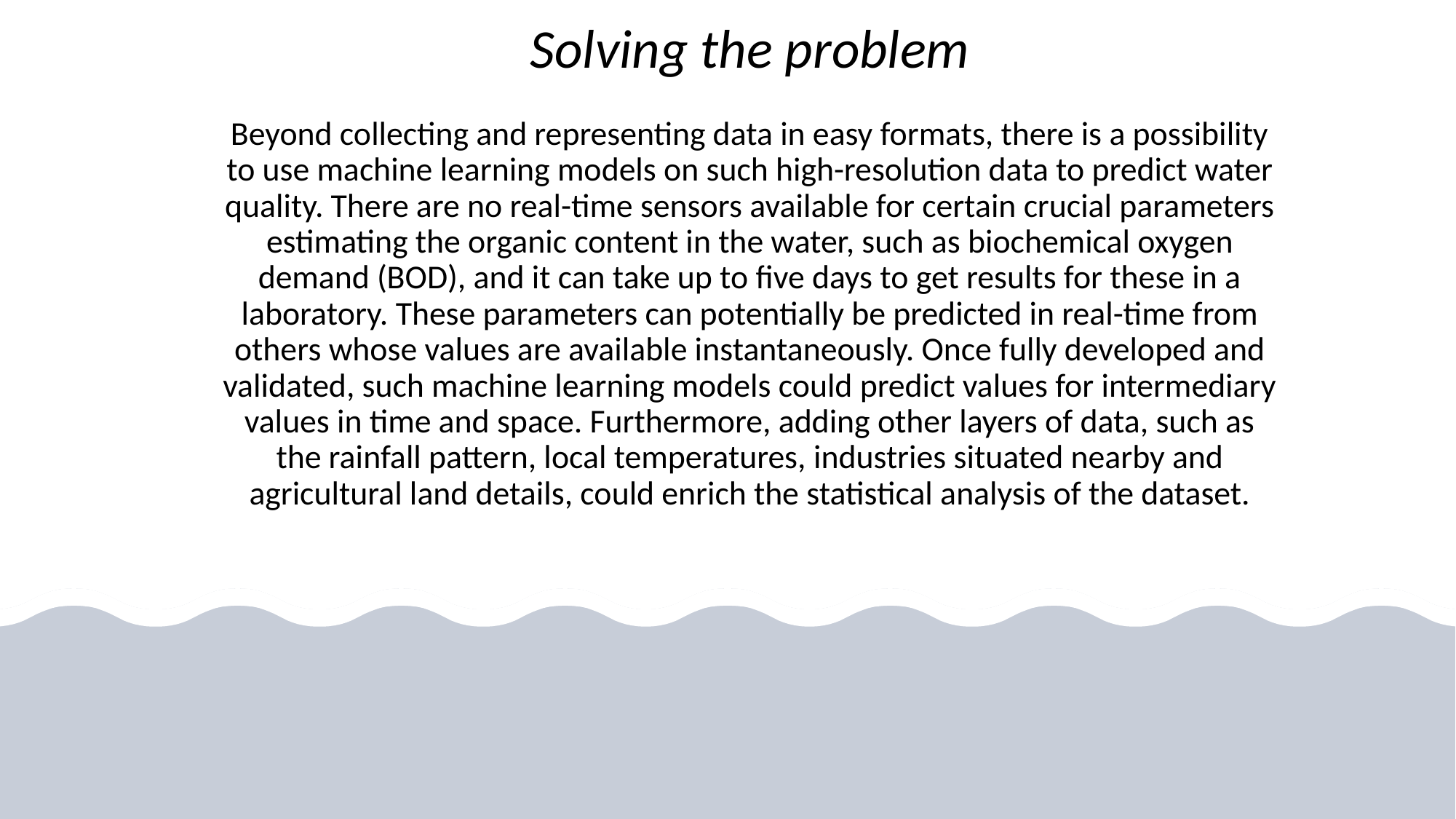

# Solving the problem Beyond collecting and representing data in easy formats, there is a possibility to use machine learning models on such high-resolution data to predict water quality. There are no real-time sensors available for certain crucial parameters estimating the organic content in the water, such as biochemical oxygen demand (BOD), and it can take up to five days to get results for these in a laboratory. These parameters can potentially be predicted in real-time from others whose values are available instantaneously. Once fully developed and validated, such machine learning models could predict values for intermediary values in time and space. Furthermore, adding other layers of data, such as the rainfall pattern, local temperatures, industries situated nearby and agricultural land details, could enrich the statistical analysis of the dataset.